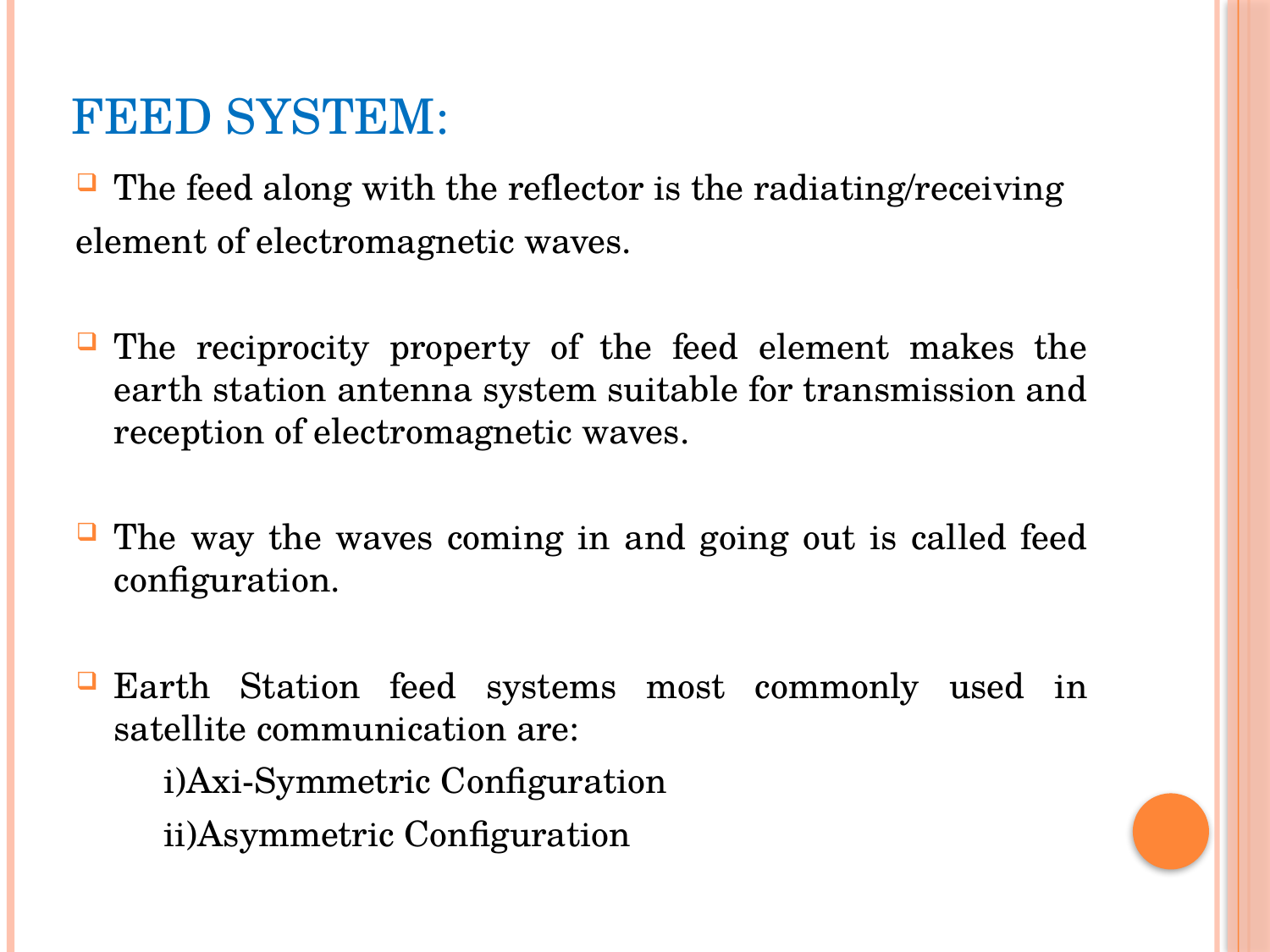

# FEED SYSTEM:
The feed along with the reflector is the radiating/receiving
element of electromagnetic waves.

The reciprocity property of the feed element makes the earth station antenna system suitable for transmission and reception of electromagnetic waves.

The way the waves coming in and going out is called feed configuration.

Earth Station feed systems most commonly used in satellite communication are:
i)Axi-Symmetric Configuration
ii)Asymmetric Configuration